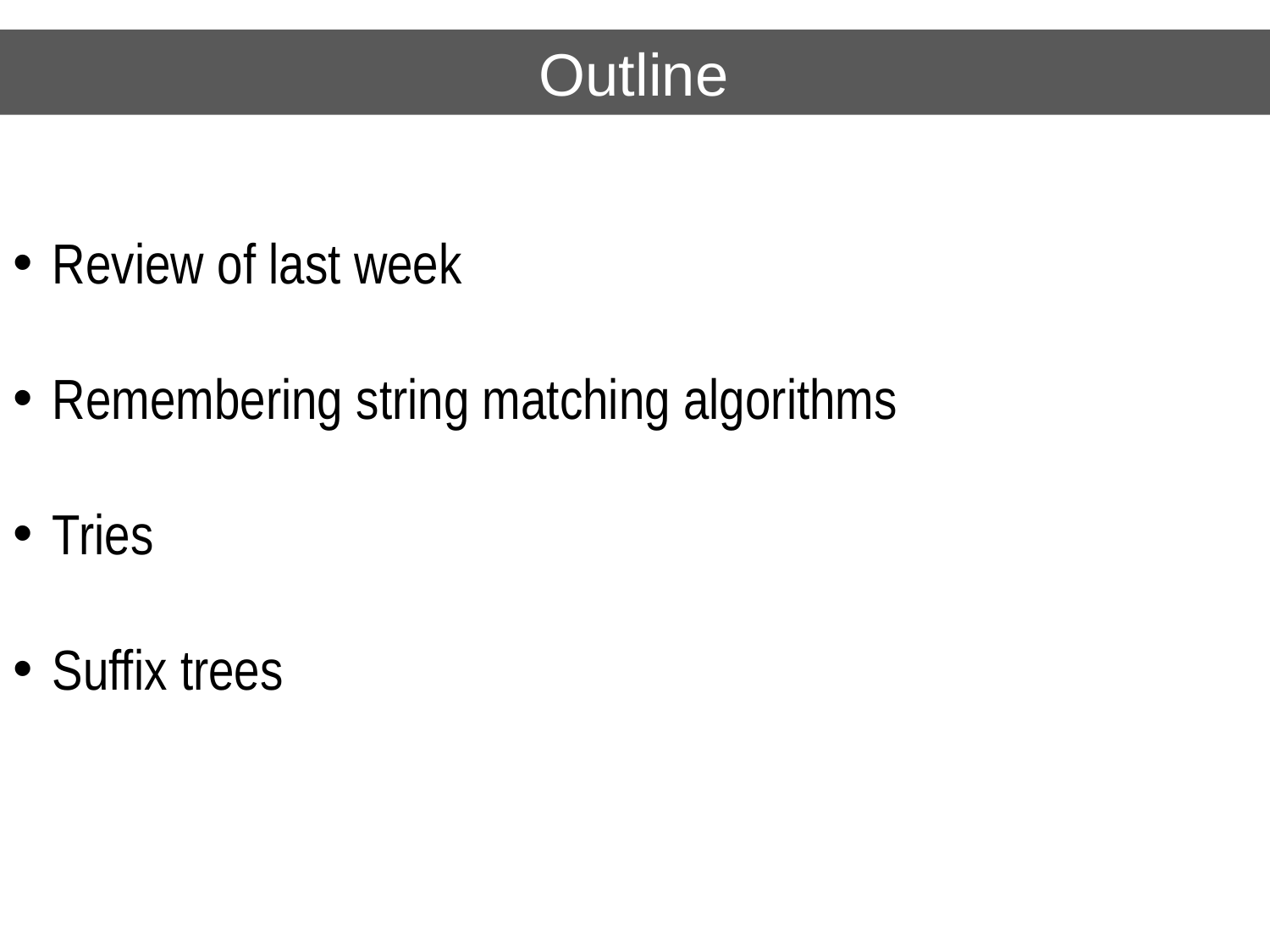

# Outline
Review of last week

Remembering string matching algorithms

Tries

Suffix trees